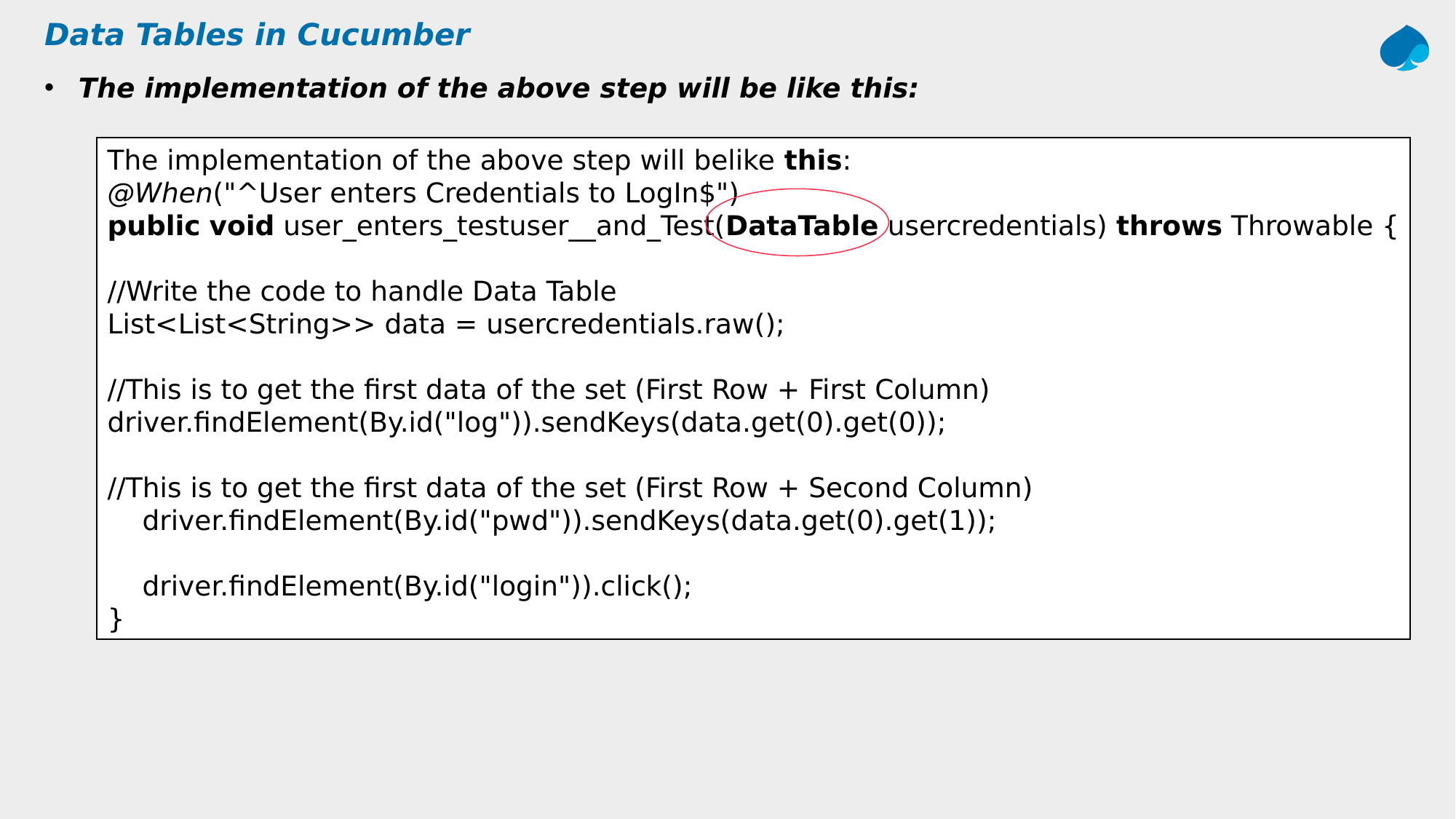

# Data Tables in Cucumber
The implementation of the above step will be like this:
The implementation of the above step will belike this:
@When("^User enters Credentials to LogIn$")
public void user_enters_testuser__and_Test(DataTable usercredentials) throws Throwable {

//Write the code to handle Data Table
List<List<String>> data = usercredentials.raw();

//This is to get the first data of the set (First Row + First Column)
driver.findElement(By.id("log")).sendKeys(data.get(0).get(0));

//This is to get the first data of the set (First Row + Second Column)
    driver.findElement(By.id("pwd")).sendKeys(data.get(0).get(1));

    driver.findElement(By.id("login")).click();
}